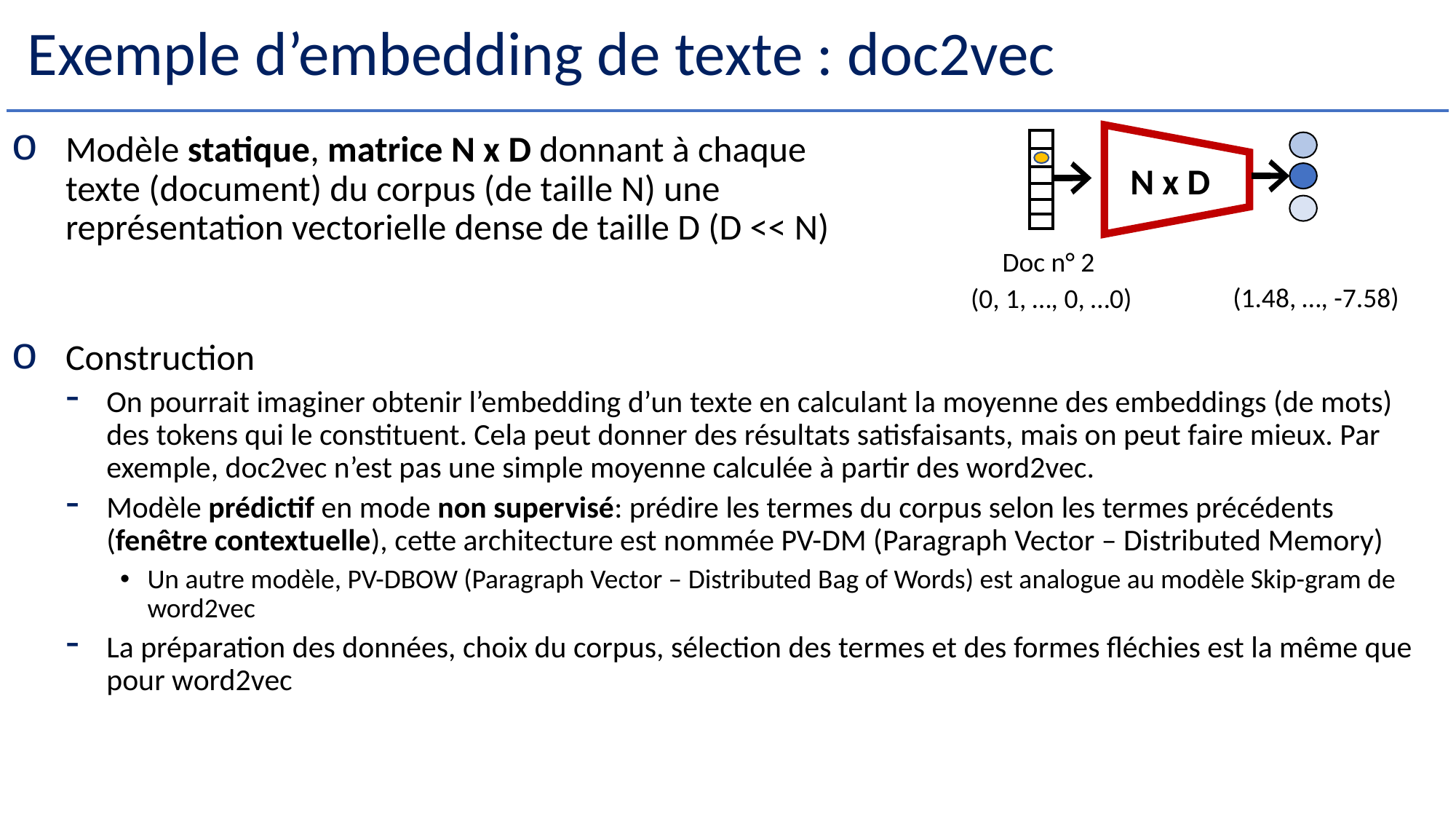

# Exemple d’embedding de texte : doc2vec

Modèle statique, matrice N x D donnant à chaque texte (document) du corpus (de taille N) une représentation vectorielle dense de taille D (D << N)

N x D

Doc n° 2
(1.48, …, -7.58)
(0, 1, …, 0, …0)
Construction
On pourrait imaginer obtenir l’embedding d’un texte en calculant la moyenne des embeddings (de mots) des tokens qui le constituent. Cela peut donner des résultats satisfaisants, mais on peut faire mieux. Par exemple, doc2vec n’est pas une simple moyenne calculée à partir des word2vec.
Modèle prédictif en mode non supervisé: prédire les termes du corpus selon les termes précédents (fenêtre contextuelle), cette architecture est nommée PV-DM (Paragraph Vector – Distributed Memory)
Un autre modèle, PV-DBOW (Paragraph Vector – Distributed Bag of Words) est analogue au modèle Skip-gram de word2vec
La préparation des données, choix du corpus, sélection des termes et des formes fléchies est la même que pour word2vec